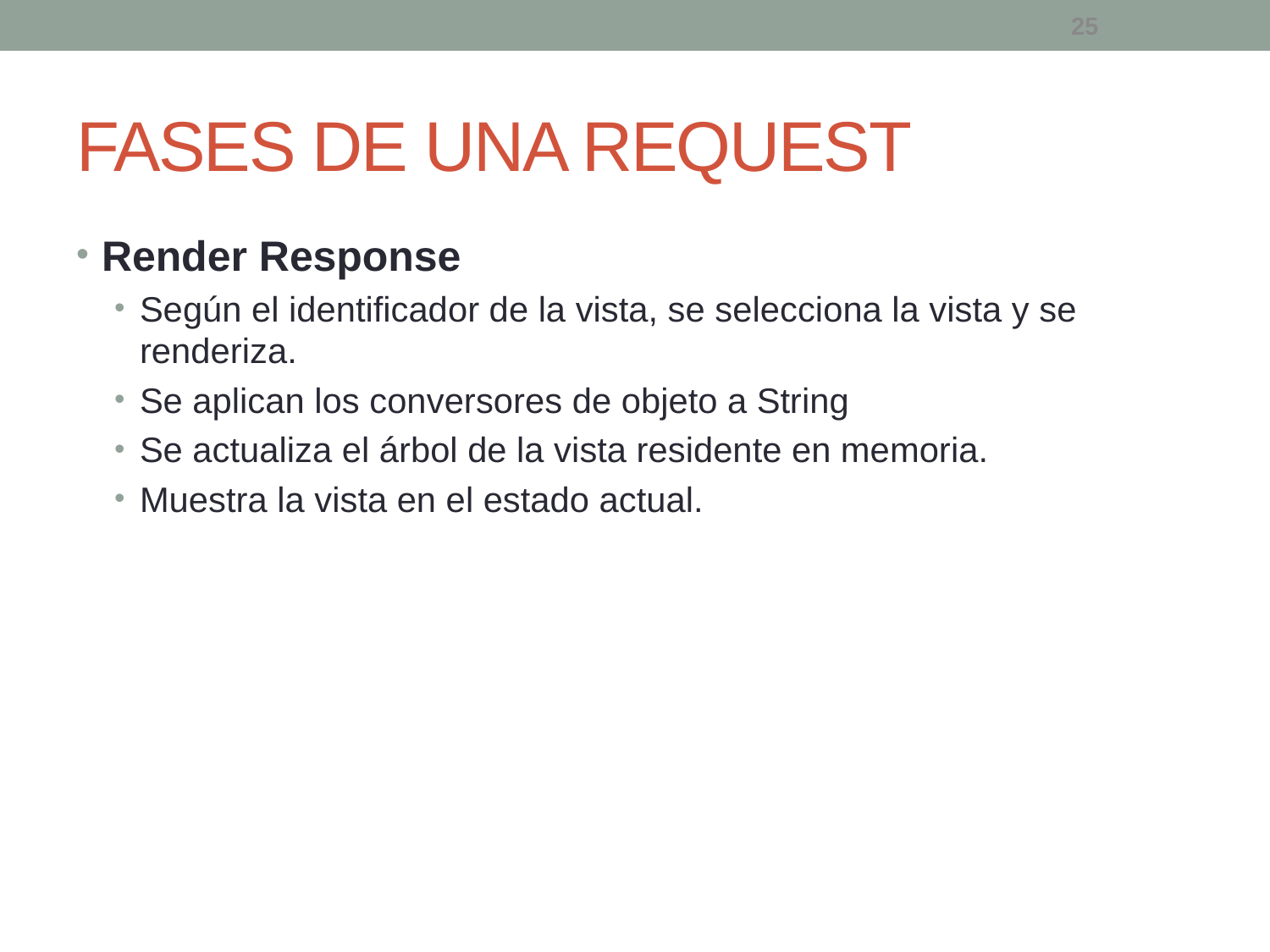

25
# FASES DE UNA REQUEST
Render Response
Según el identificador de la vista, se selecciona la vista y se renderiza.
Se aplican los conversores de objeto a String
Se actualiza el árbol de la vista residente en memoria.
Muestra la vista en el estado actual.